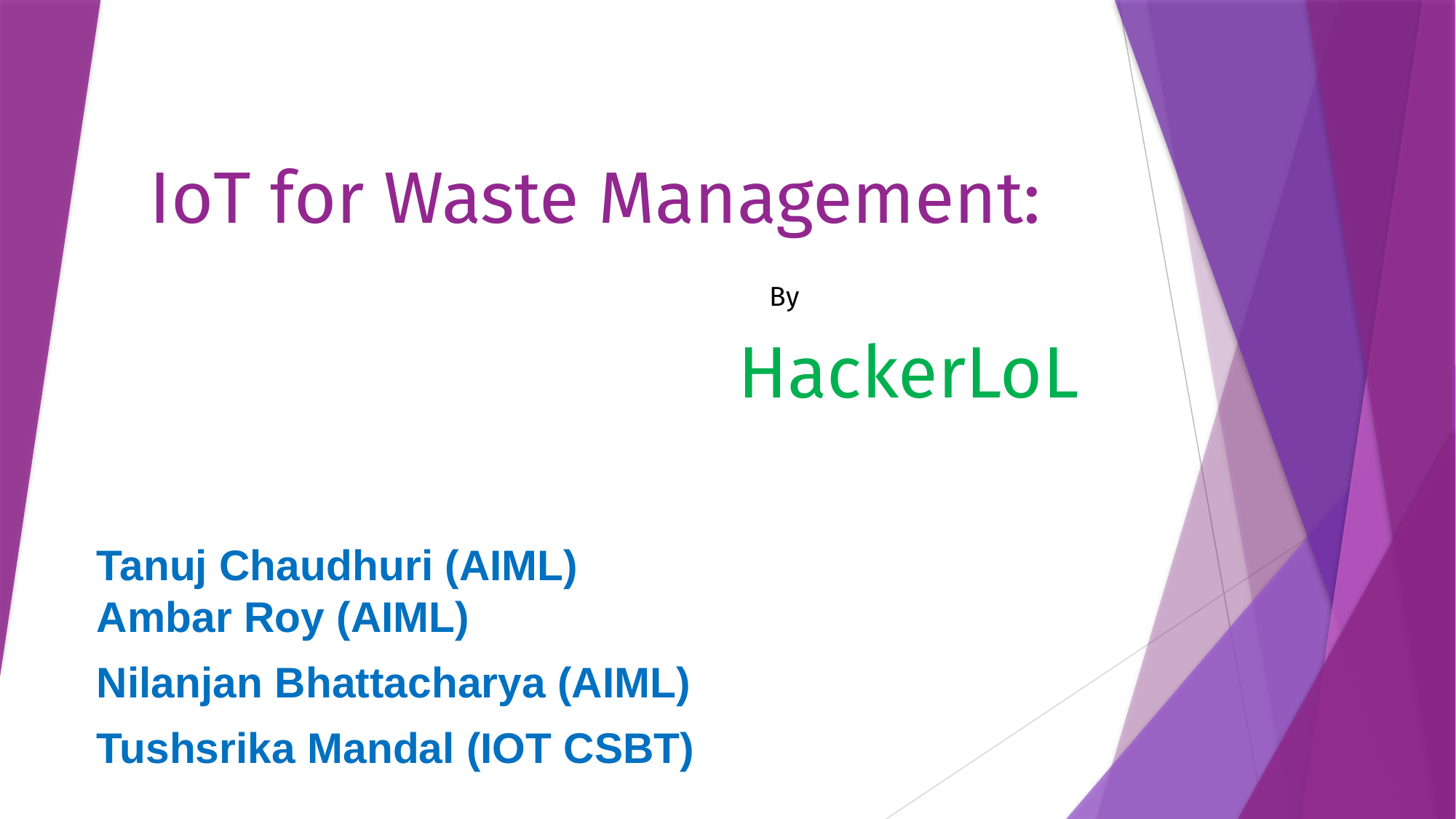

# IoT for Waste Management:
By
HackerLoL

Tanuj Chaudhuri (AIML)
Ambar Roy (AIML)
Nilanjan Bhattacharya (AIML)
Tushsrika Mandal (IOT CSBT)